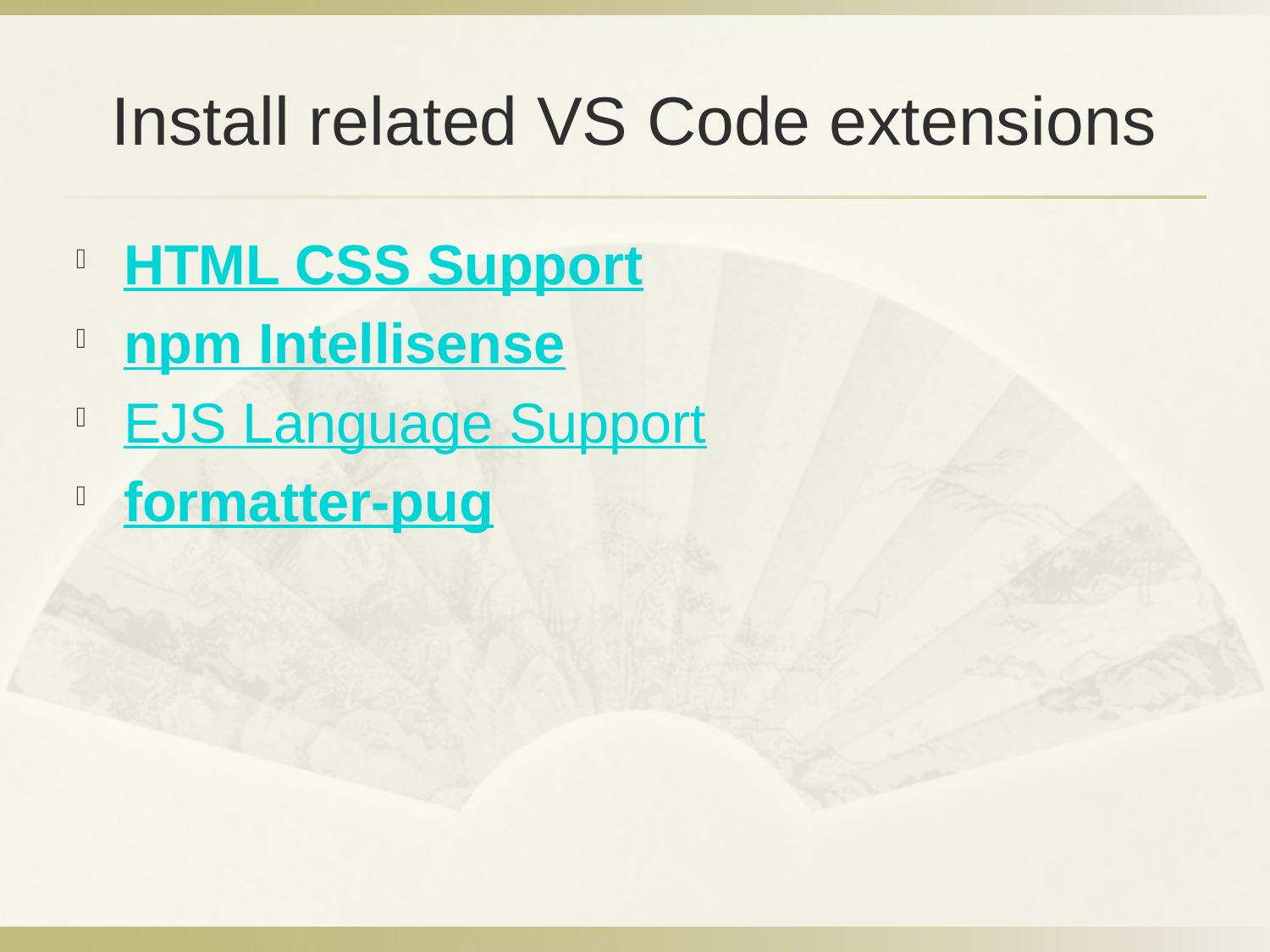

# Install related VS Code extensions
HTML CSS Support
npm Intellisense
EJS Language Support
formatter-pug